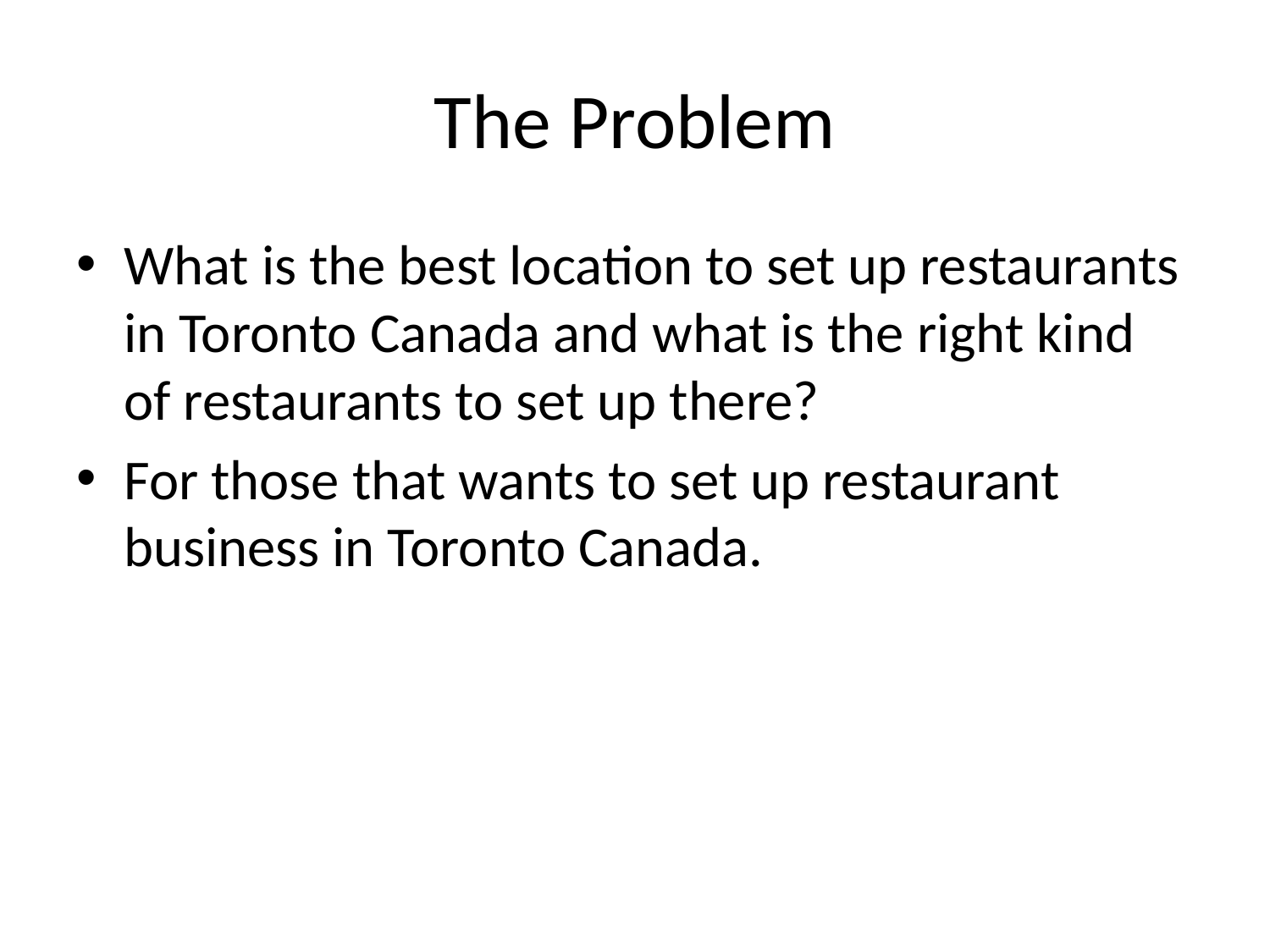

# The Problem
What is the best location to set up restaurants in Toronto Canada and what is the right kind of restaurants to set up there?
For those that wants to set up restaurant business in Toronto Canada.